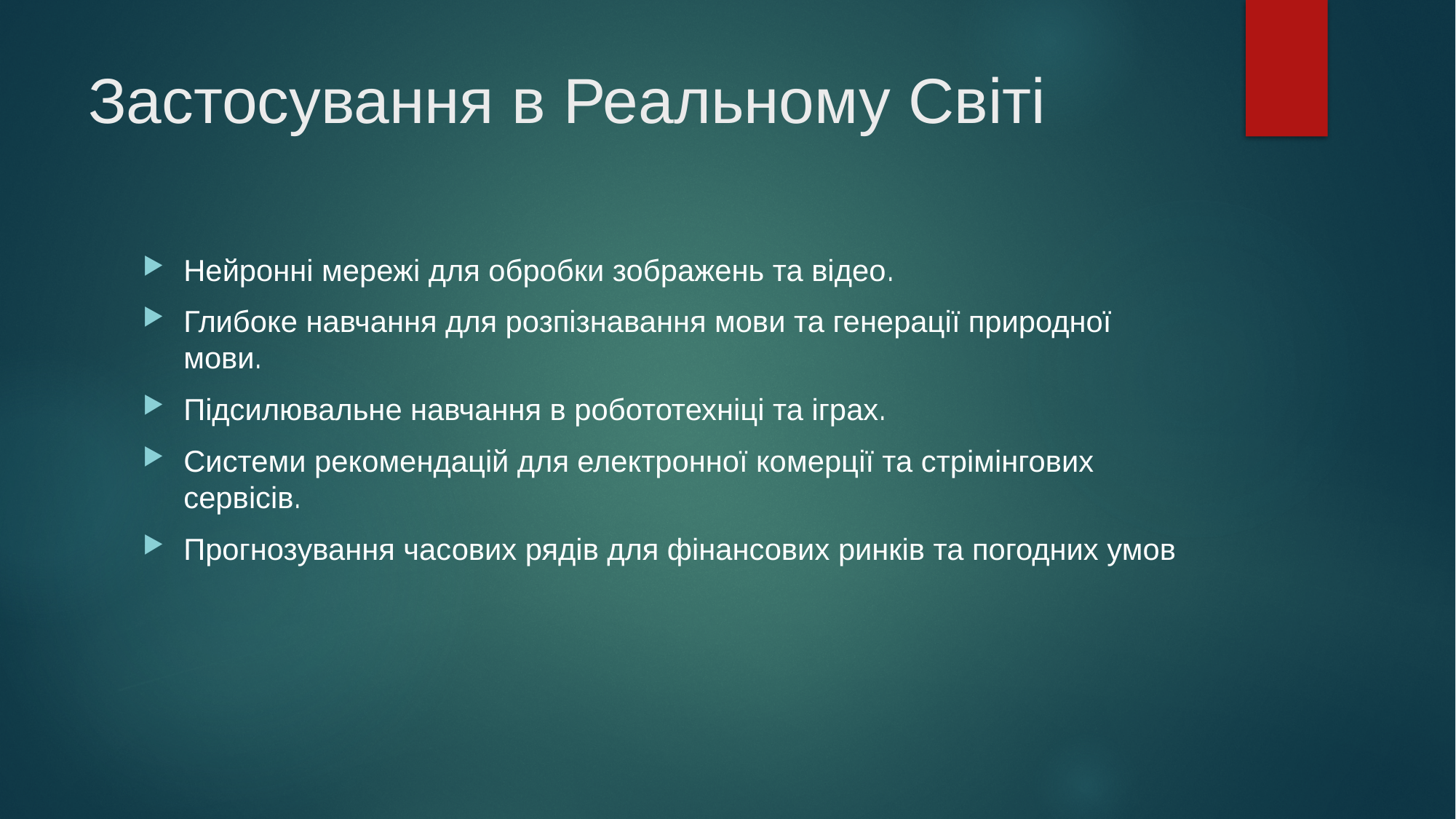

# Застосування в Реальному Світі
Нейронні мережі для обробки зображень та відео.
Глибоке навчання для розпізнавання мови та генерації природної мови.
Підсилювальне навчання в робототехніці та іграх.
Системи рекомендацій для електронної комерції та стрімінгових сервісів.
Прогнозування часових рядів для фінансових ринків та погодних умов